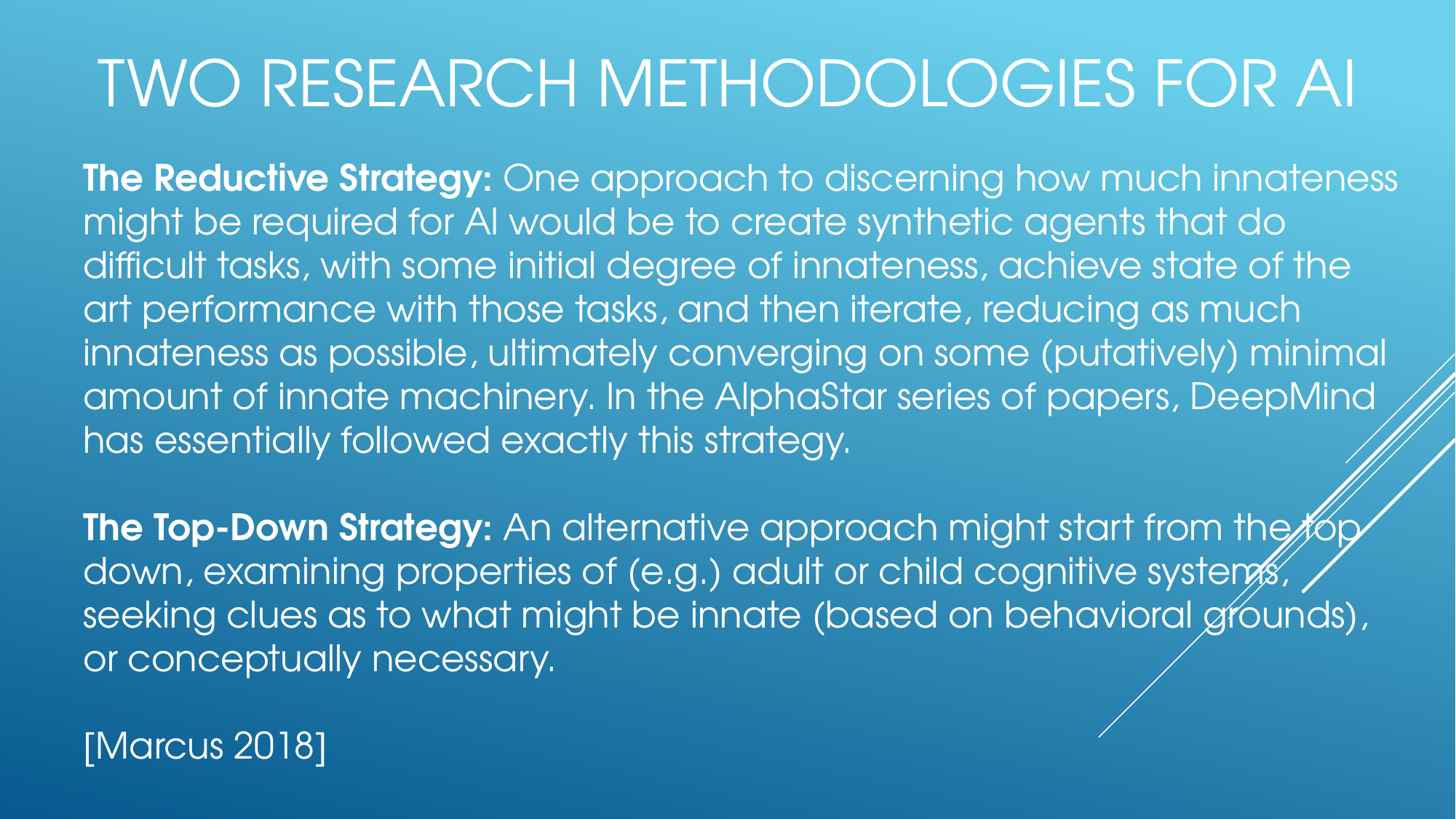

# Two Research Methodologies for AI
The Reductive Strategy: One approach to discerning how much innateness might be required for AI would be to create synthetic agents that do difficult tasks, with some initial degree of innateness, achieve state of the art performance with those tasks, and then iterate, reducing as much innateness as possible, ultimately converging on some (putatively) minimal amount of innate machinery. In the AlphaStar series of papers, DeepMind has essentially followed exactly this strategy.

The Top-Down Strategy: An alternative approach might start from the top down, examining properties of (e.g.) adult or child cognitive systems, seeking clues as to what might be innate (based on behavioral grounds), or conceptually necessary.

[Marcus 2018]